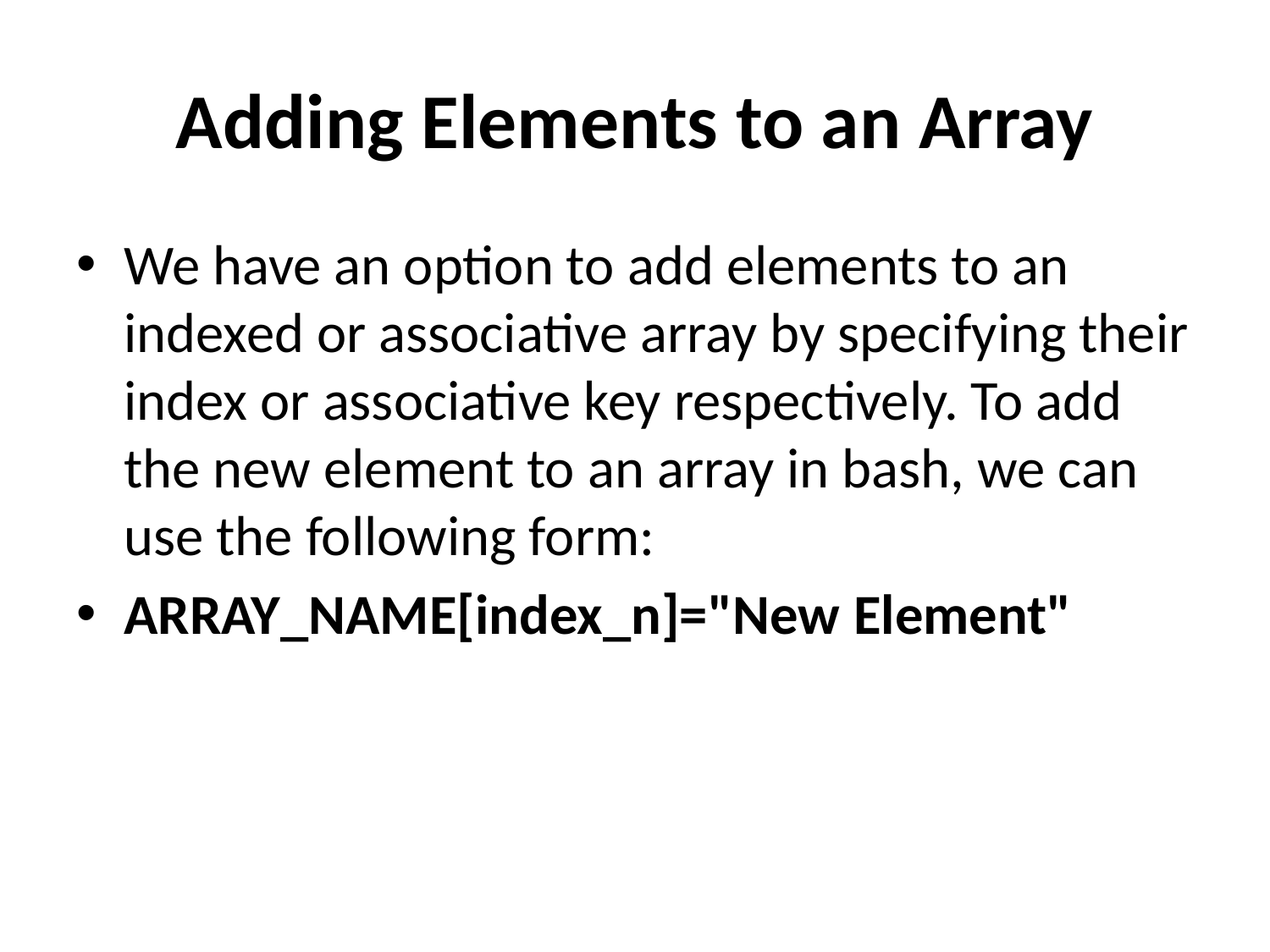

# Adding Elements to an Array
We have an option to add elements to an indexed or associative array by specifying their index or associative key respectively. To add the new element to an array in bash, we can use the following form:
ARRAY_NAME[index_n]="New Element"